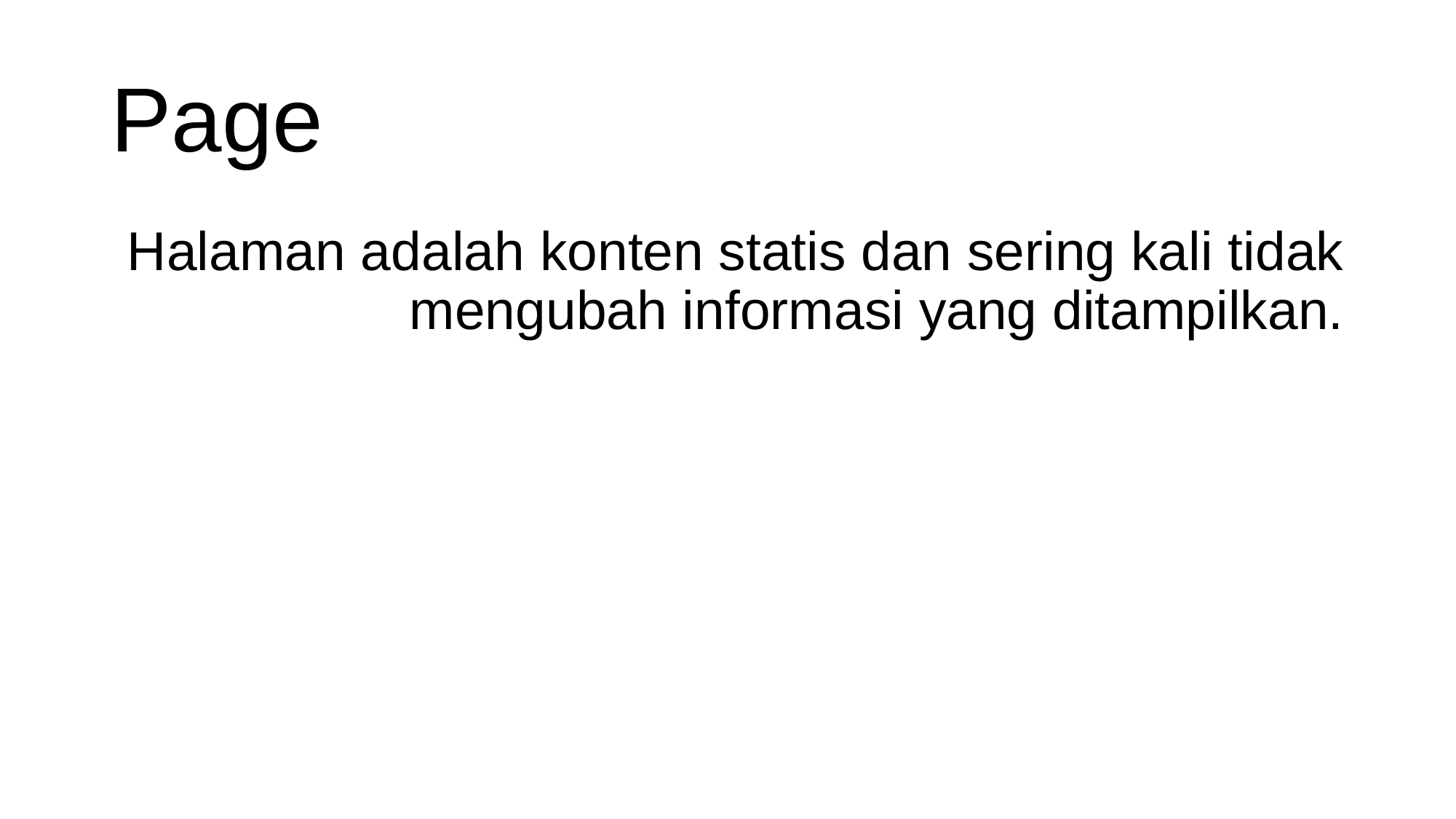

# Page
Halaman adalah konten statis dan sering kali tidak mengubah informasi yang ditampilkan.